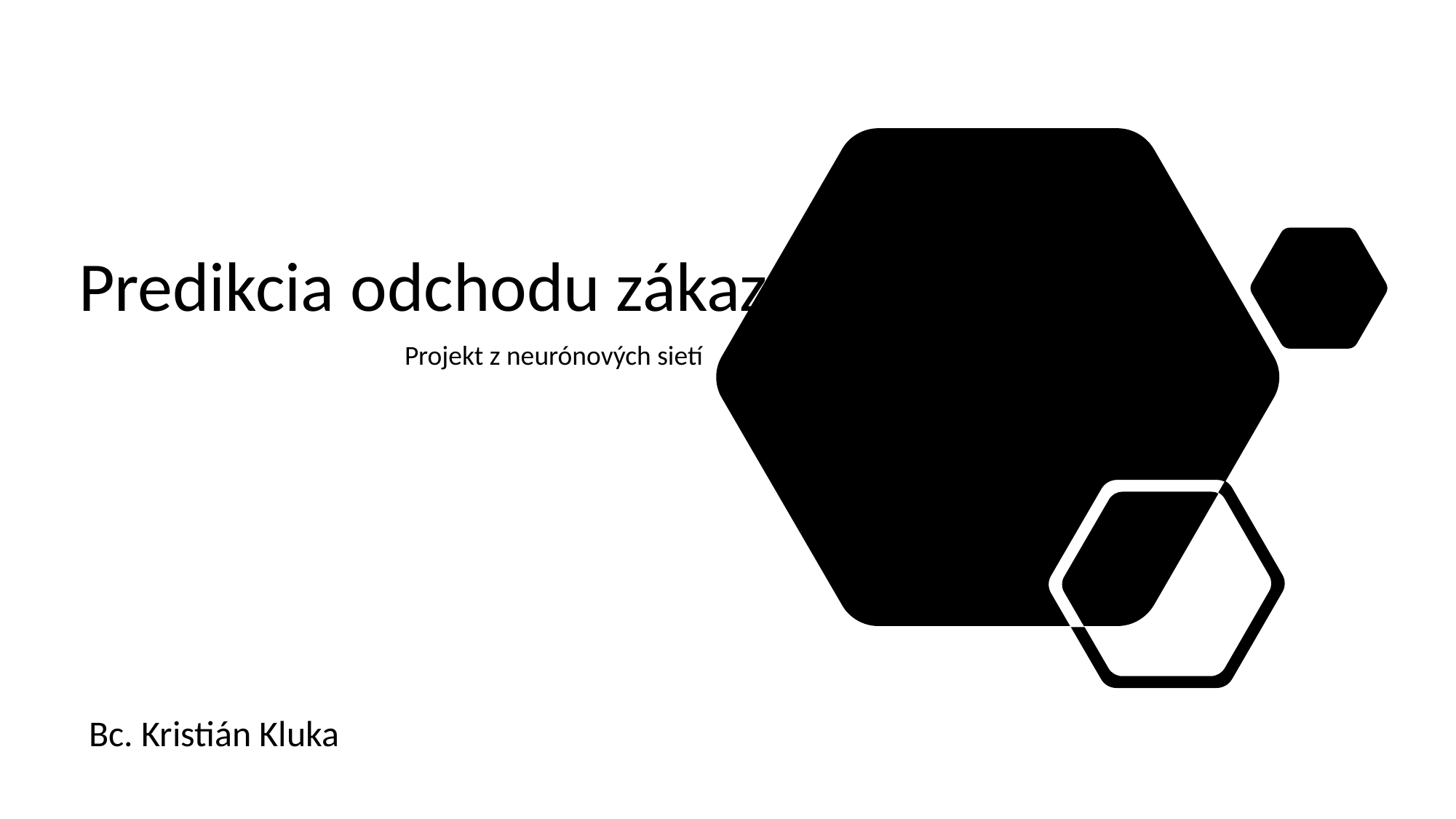

# Predikcia odchodu zákazníkov banky
Projekt z neurónových sietí
Bc. Kristián Kluka